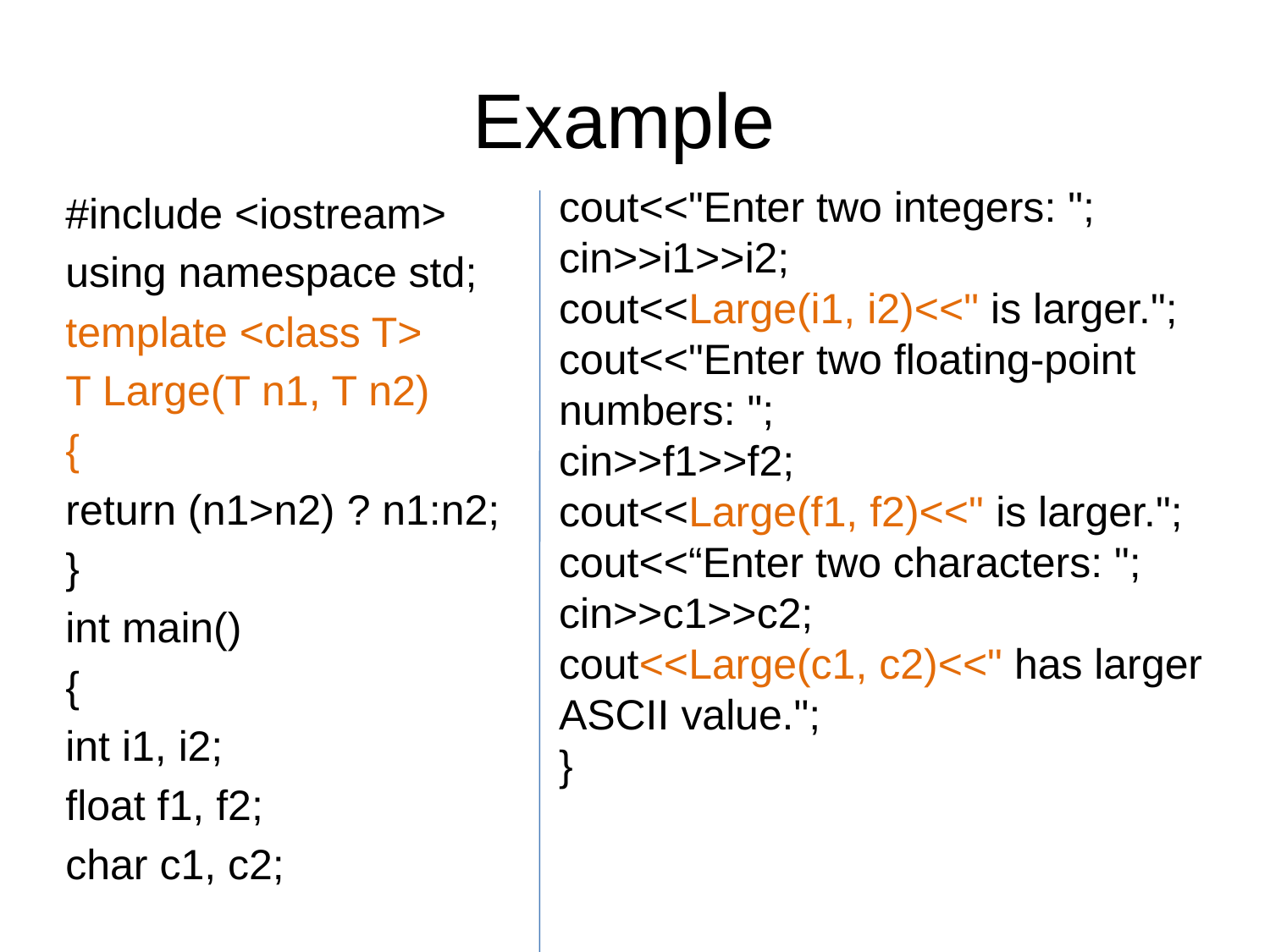

# Example
cout<<"Enter two integers: ";
cin>>i1>>i2;
cout<<Large(i1, i2)<<" is larger.";
cout<<"Enter two floating-point numbers: ";
cin>>f1>>f2;
cout<<Large(f1, f2)<<" is larger.";
cout<<“Enter two characters: ";
cin>>c1>>c2;
cout<<Large(c1, c2)<<" has larger ASCII value.";
}

#include <iostream>
using namespace std;
template <class T>
T Large(T n1, T n2)
{
return (n1>n2) ? n1:n2;
}
int main()
{
int i1, i2;
float f1, f2;
char c1, c2;